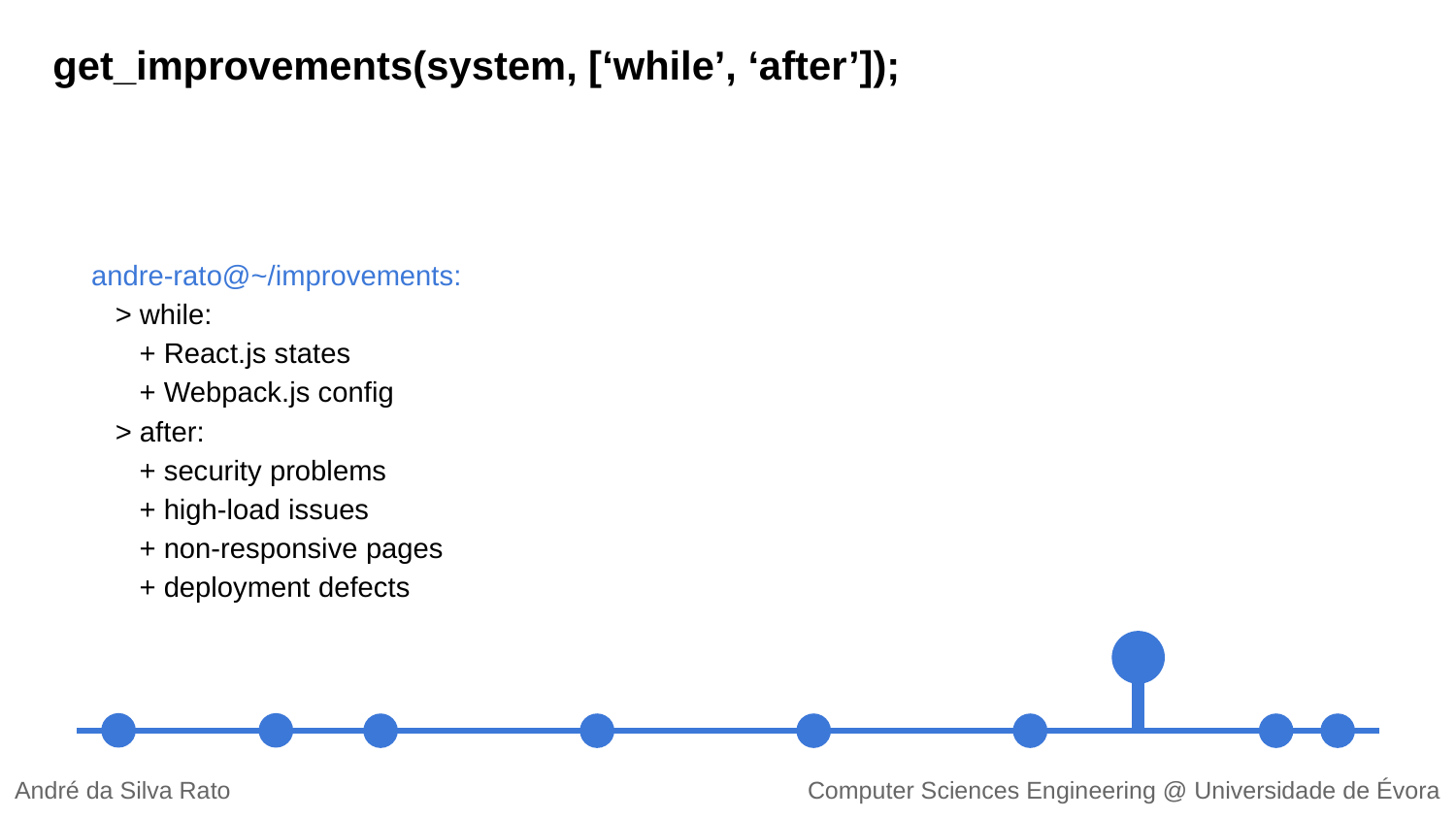

get_improvements(system, [‘while’, ‘after’]);
andre-rato@~/improvements:
   > while:
      + React.js states
      + Webpack.js config
   > after:
      + security problems
      + high-load issues
      + non-responsive pages
      + deployment defects

André da Silva Rato
Computer Sciences Engineering @ Universidade de Évora